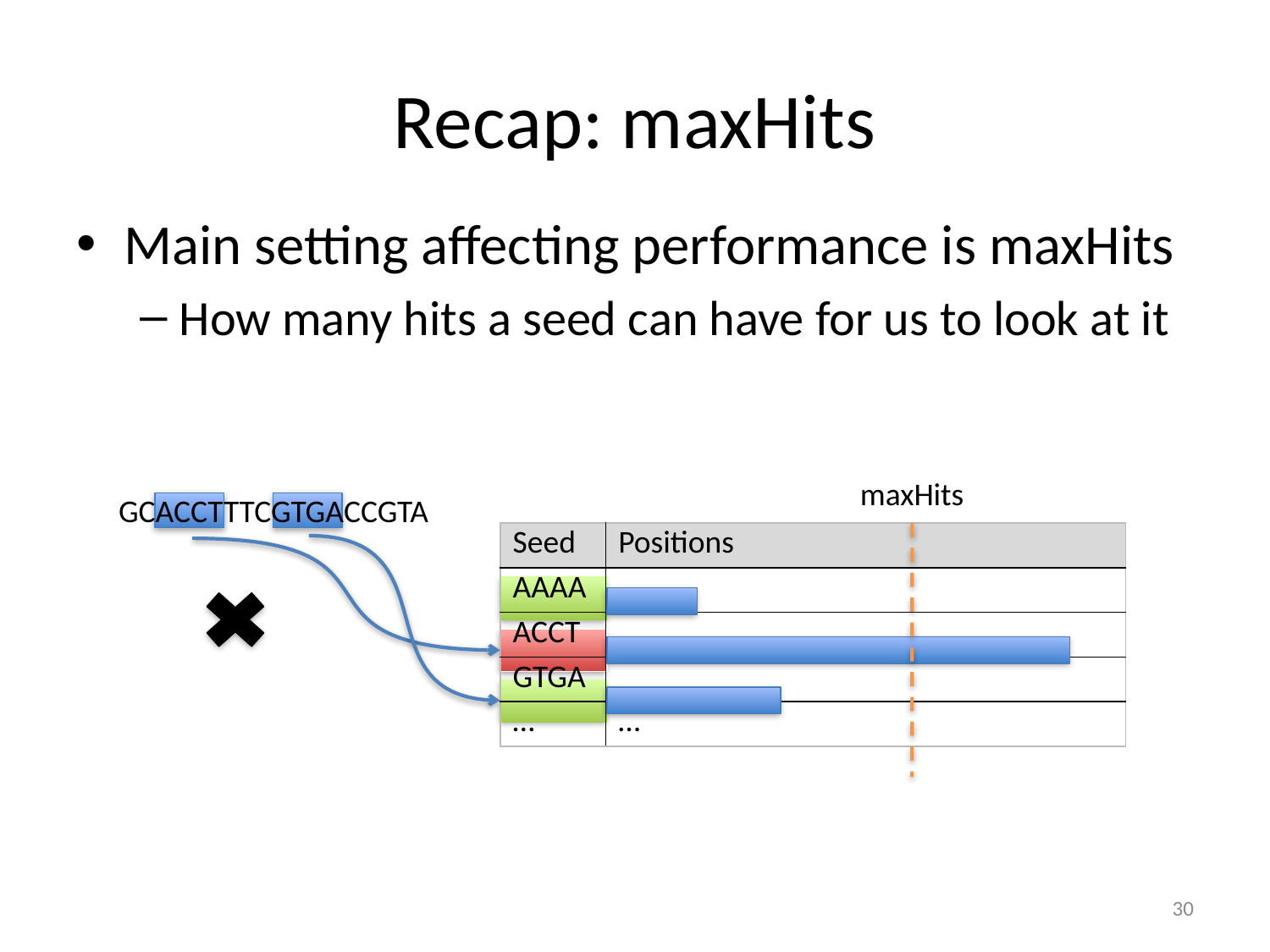

# Recap: maxHits
Main setting affecting performance is maxHits
How many hits a seed can have for us to look at it
maxHits
GCACCTTTCGTGACCGTA

| Seed | Positions |
| --- | --- |
| AAAA |  |
| ACCT |  |
| GTGA |  |
| … | … |

30